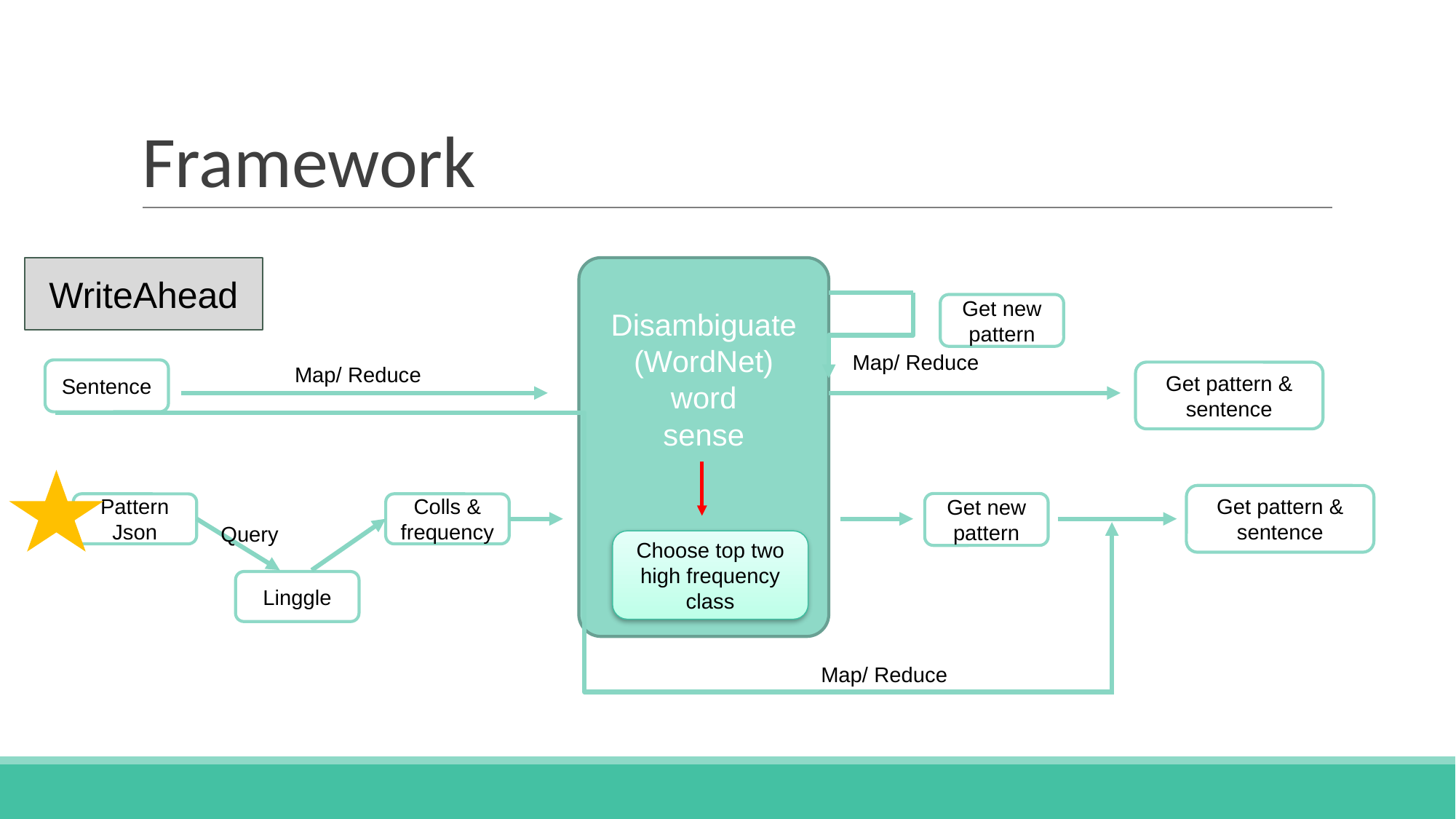

# Framework
WriteAhead

Disambiguate
(WordNet)
word
sense
Get new pattern
Map/ Reduce
Map/ Reduce
Sentence
Get pattern & sentence

Get pattern & sentence
Get new pattern
Colls & frequency
Pattern Json
Query
Choose top two high frequency class
Linggle
Map/ Reduce